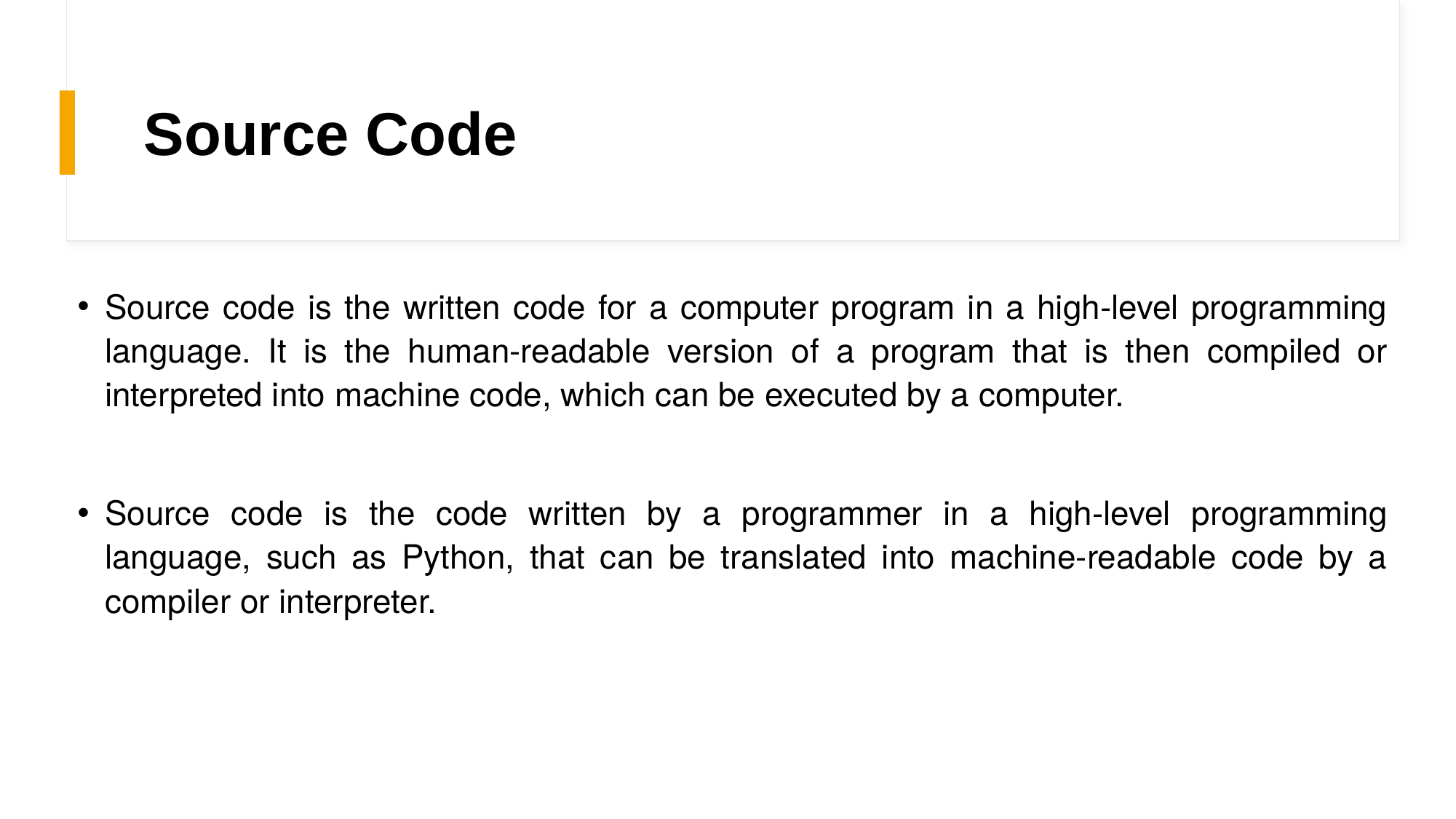

# Source Code

Source code is the written code for a computer program in a high-level programming language. It is the human-readable version of a program that is then compiled or interpreted into machine code, which can be executed by a computer.

Source code is the code written by a programmer in a high-level programming language, such as Python, that can be translated into machine-readable code by a compiler or interpreter.